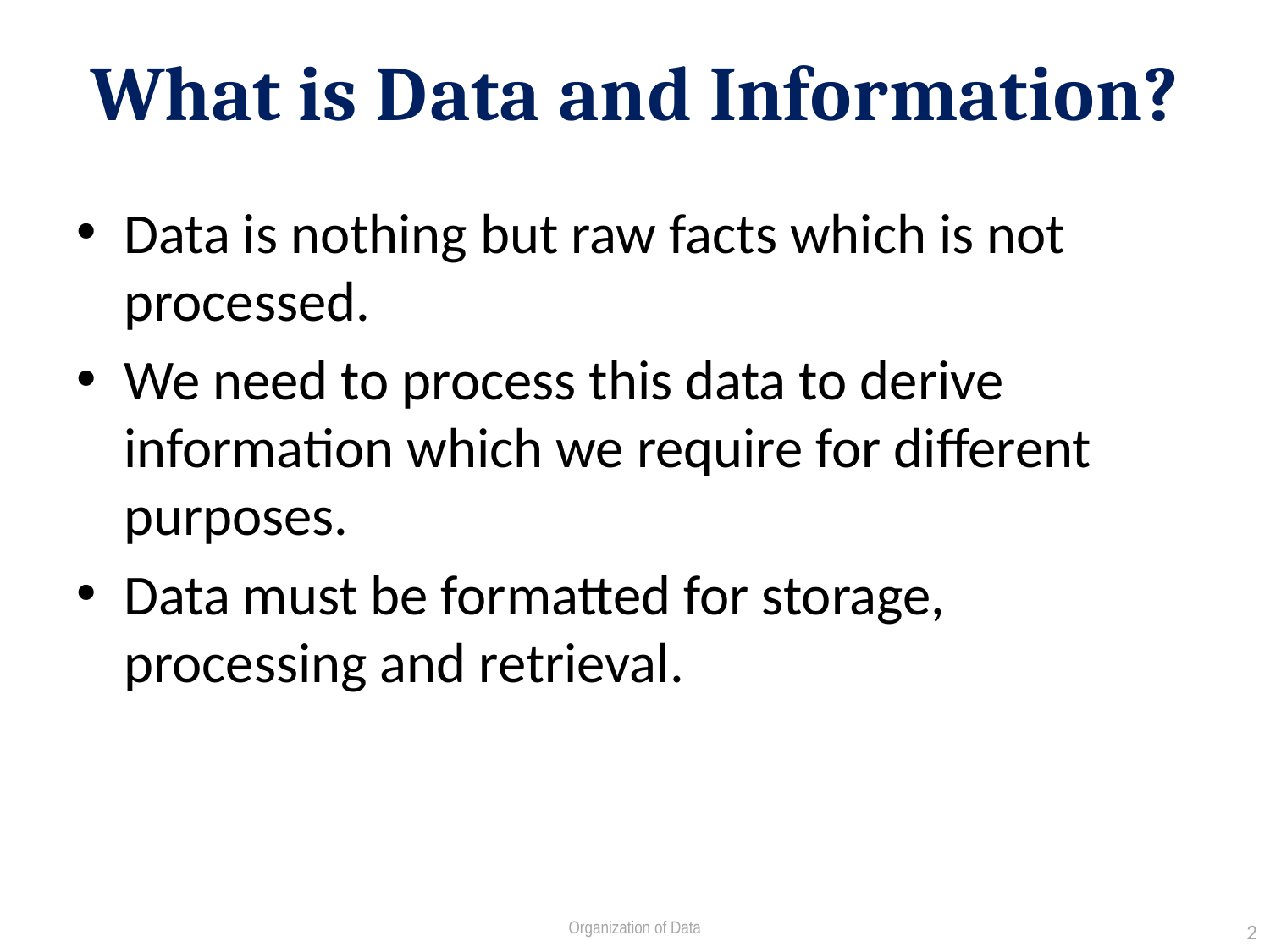

# What is Data and Information?
Data is nothing but raw facts which is not processed.
We need to process this data to derive information which we require for different purposes.
Data must be formatted for storage, processing and retrieval.
Organization of Data
2